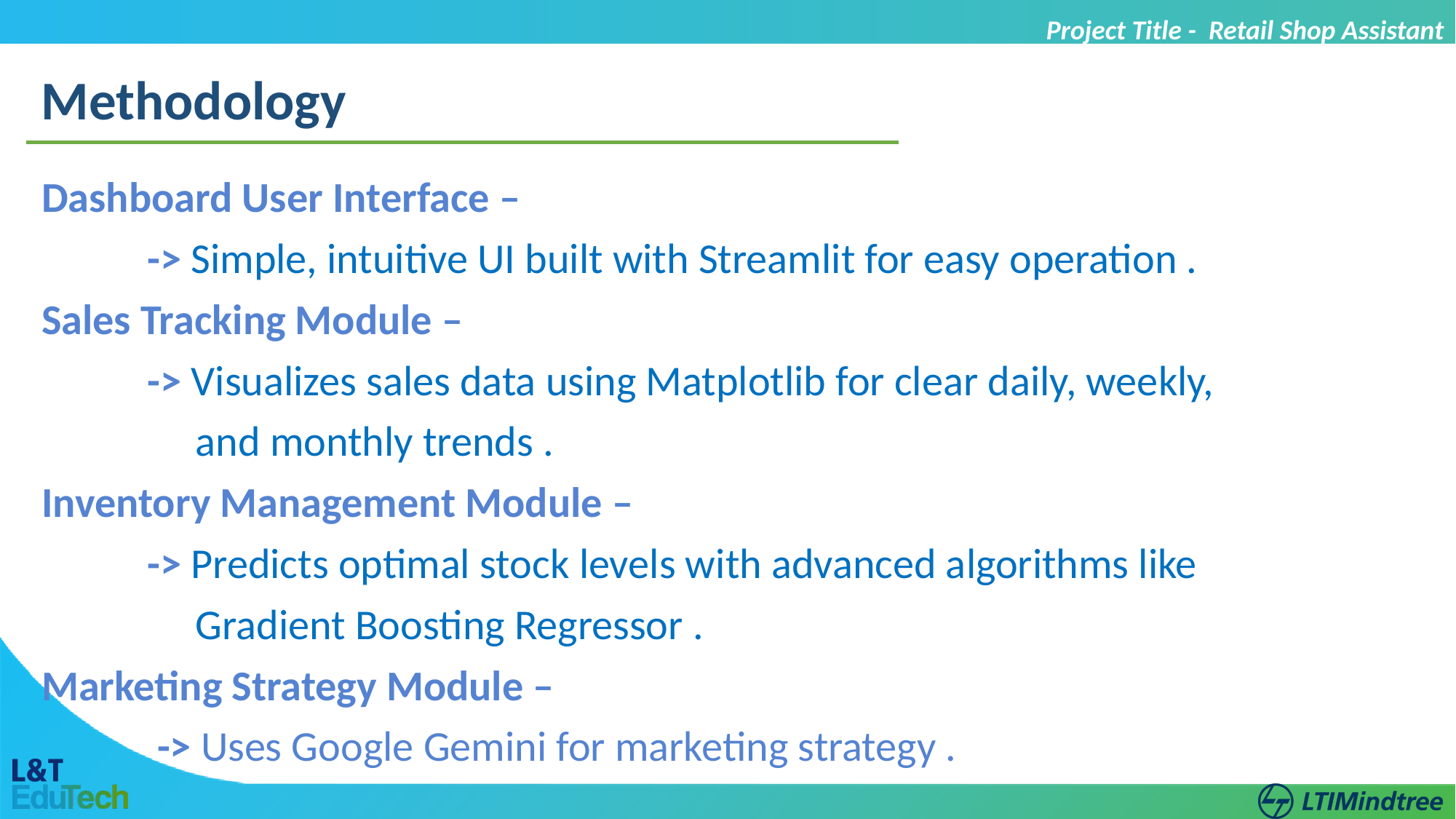

Project Title -  Retail Shop Assistant

Methodology
Dashboard User Interface –
           -> Simple, intuitive UI built with Streamlit for easy operation .
Sales Tracking Module –
           -> Visualizes sales data using Matplotlib for clear daily, weekly,
                and monthly trends .
Inventory Management Module –
           -> Predicts optimal stock levels with advanced algorithms like
                Gradient Boosting Regressor .
Marketing Strategy Module –
            -> Uses Google Gemini for marketing strategy .